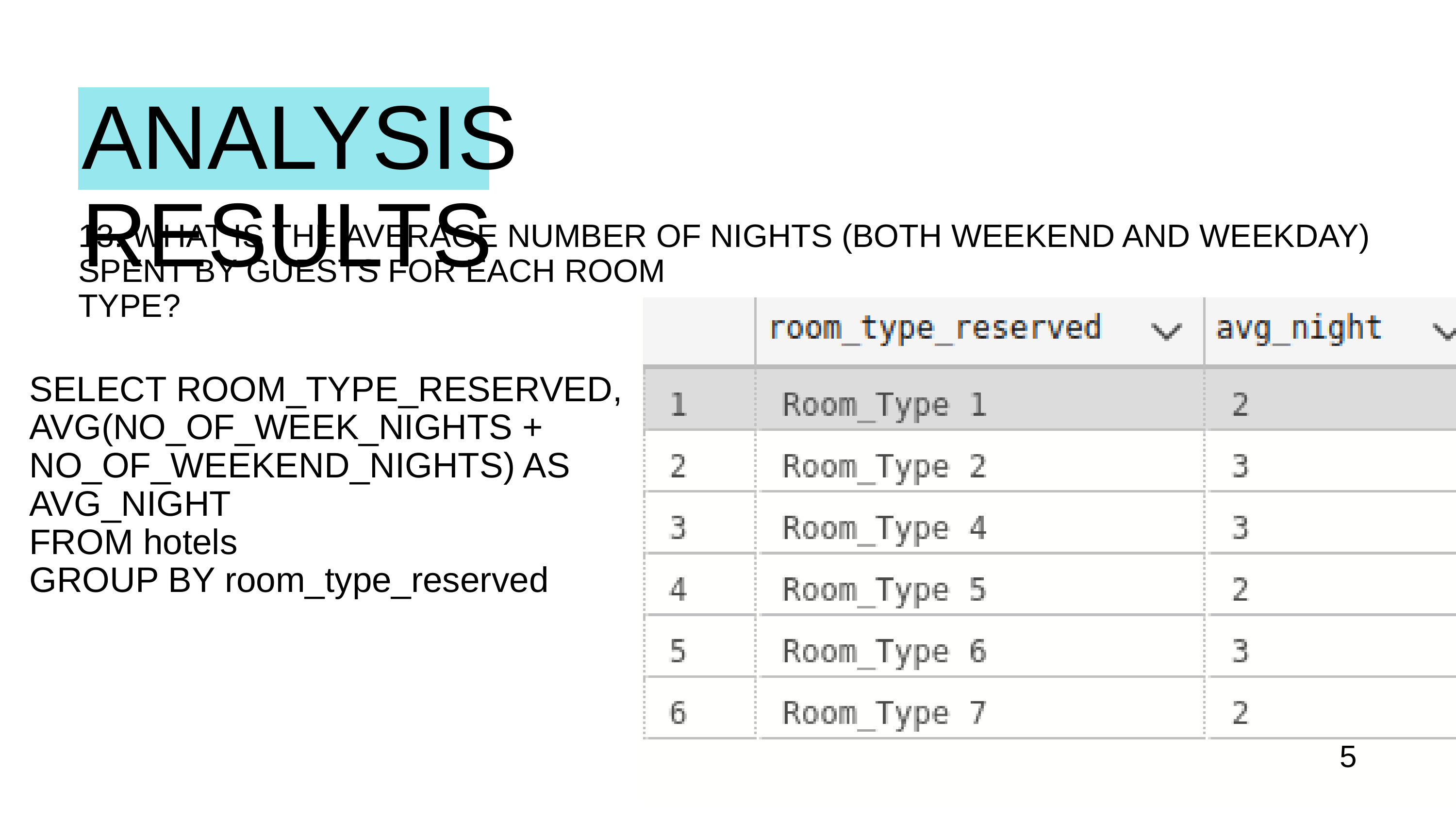

ANALYSIS RESULTS
13. WHAT IS THE AVERAGE NUMBER OF NIGHTS (BOTH WEEKEND AND WEEKDAY) SPENT BY GUESTS FOR EACH ROOM
TYPE?

SELECT ROOM_TYPE_RESERVED, AVG(NO_OF_WEEK_NIGHTS + NO_OF_WEEKEND_NIGHTS) AS AVG_NIGHT
FROM hotels
GROUP BY room_type_reserved

5